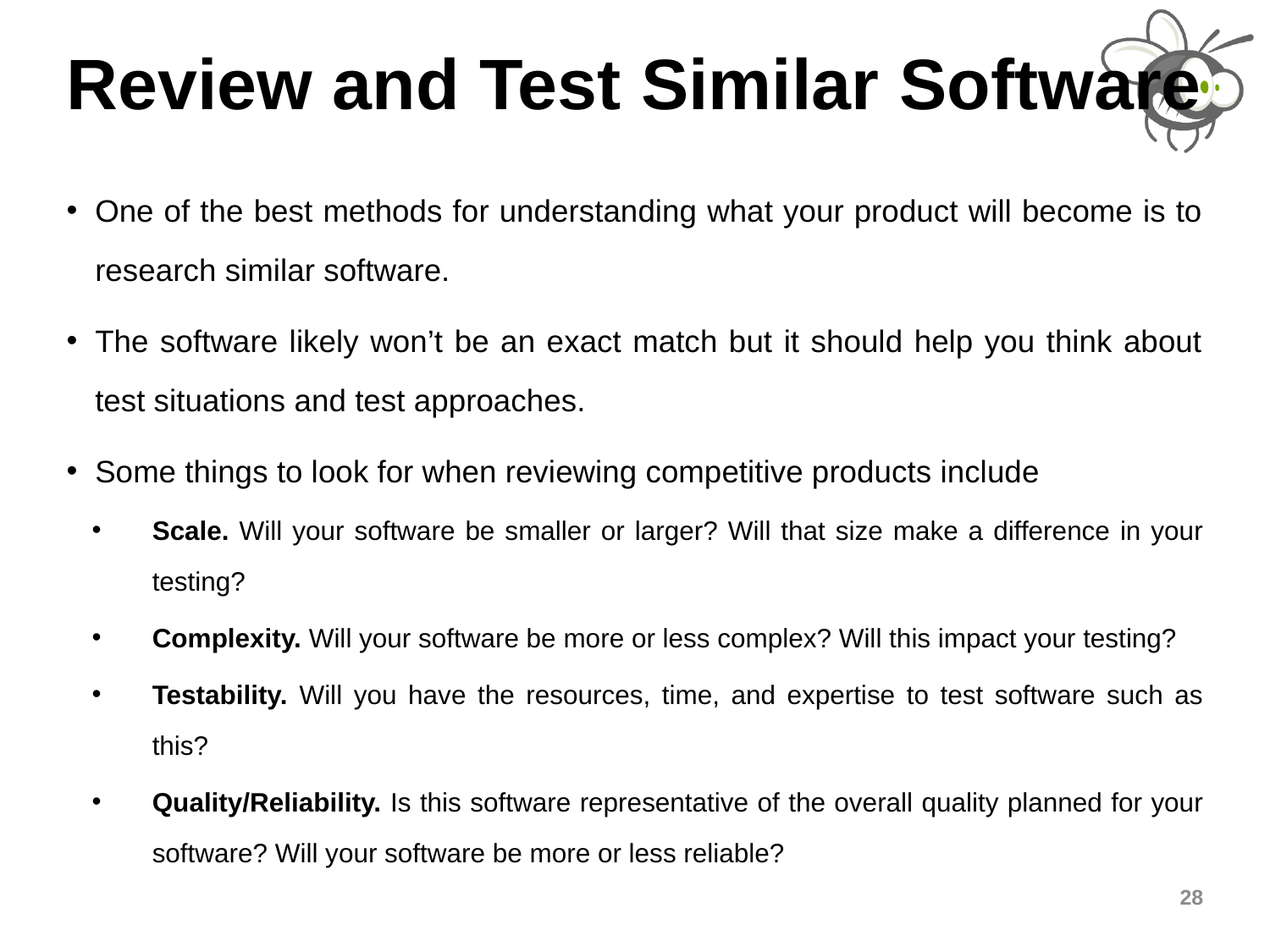

# Review and Test Similar Software
One of the best methods for understanding what your product will become is to research similar software.
The software likely won’t be an exact match but it should help you think about test situations and test approaches.
Some things to look for when reviewing competitive products include
Scale. Will your software be smaller or larger? Will that size make a difference in your testing?
Complexity. Will your software be more or less complex? Will this impact your testing?
Testability. Will you have the resources, time, and expertise to test software such as this?
Quality/Reliability. Is this software representative of the overall quality planned for your software? Will your software be more or less reliable?
28